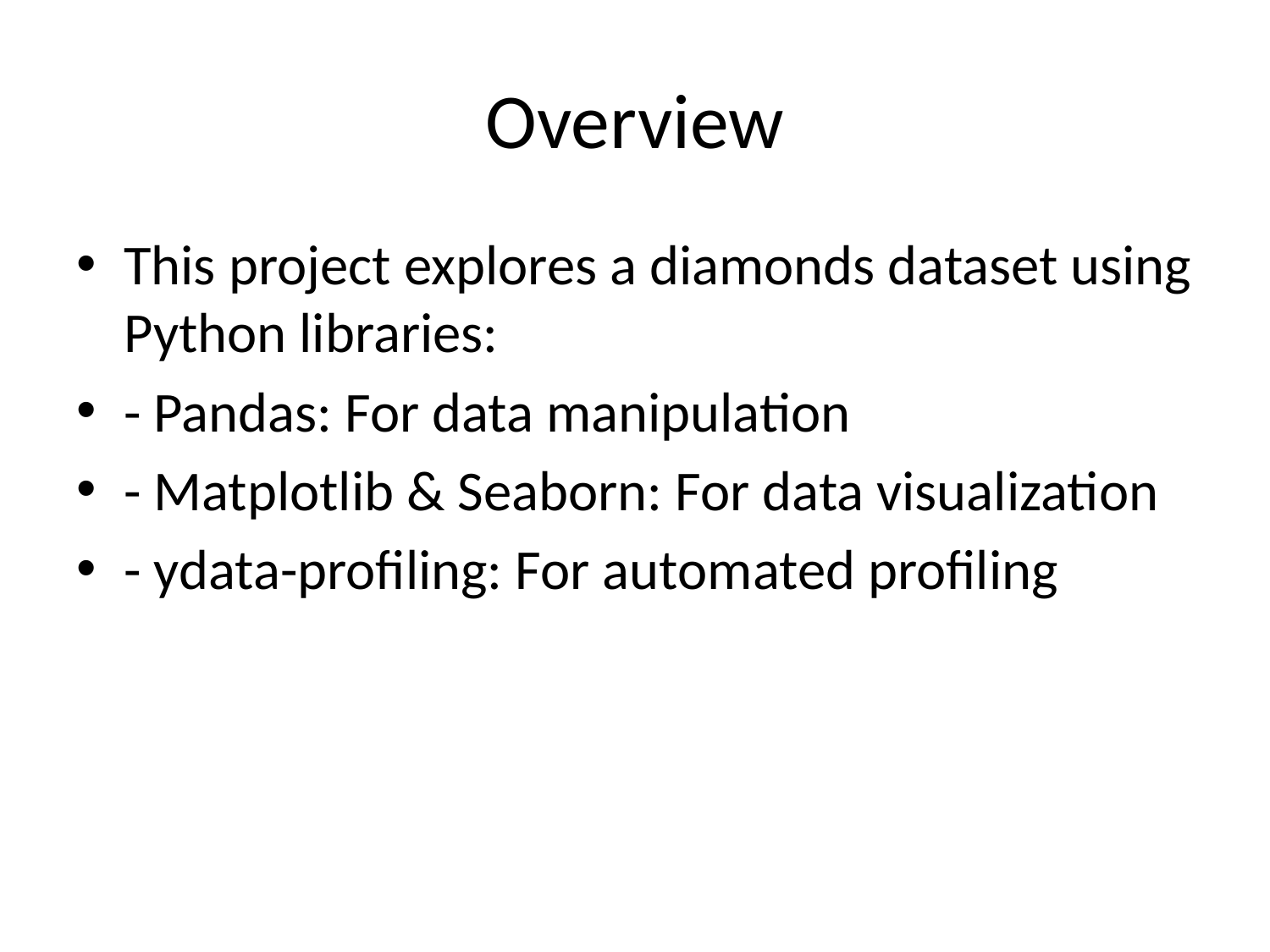

# Overview
This project explores a diamonds dataset using Python libraries:
- Pandas: For data manipulation
- Matplotlib & Seaborn: For data visualization
- ydata-profiling: For automated profiling